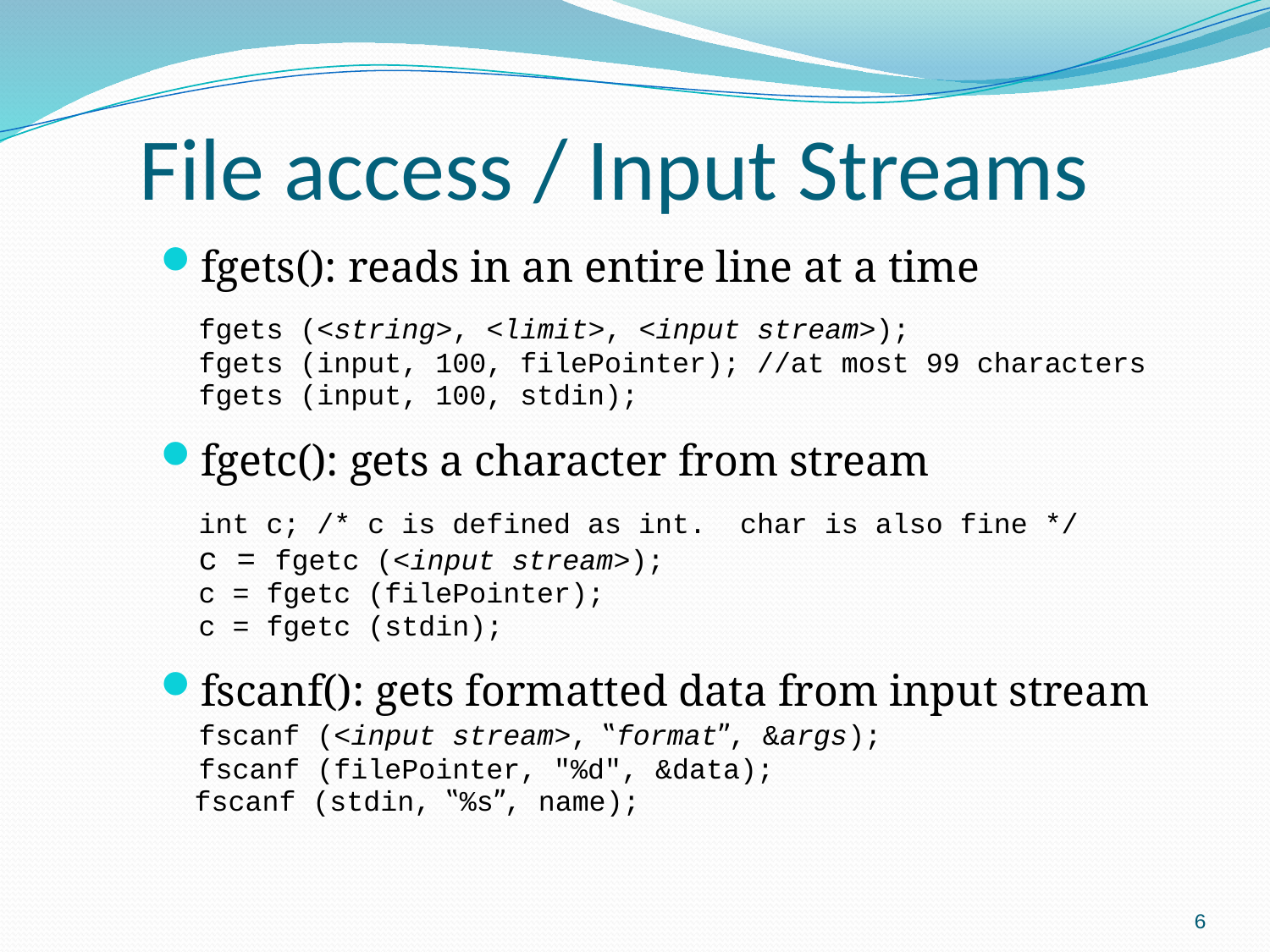

File access / Input Streams
fgets(): reads in an entire line at a time

 	fgets (<string>, <limit>, <input stream>);
	fgets (input, 100, filePointer); //at most 99 characters
	fgets (input, 100, stdin);

fgetc(): gets a character from stream

 	int c; /* c is defined as int.  char is also fine */
	c = fgetc (<input stream>);
	c = fgetc (filePointer);
	c = fgetc (stdin);

fscanf(): gets formatted data from input stream
	fscanf (<input stream>, “format”, &args);
	fscanf (filePointer, "%d", &data);
  fscanf (stdin, “%s”, name);
6